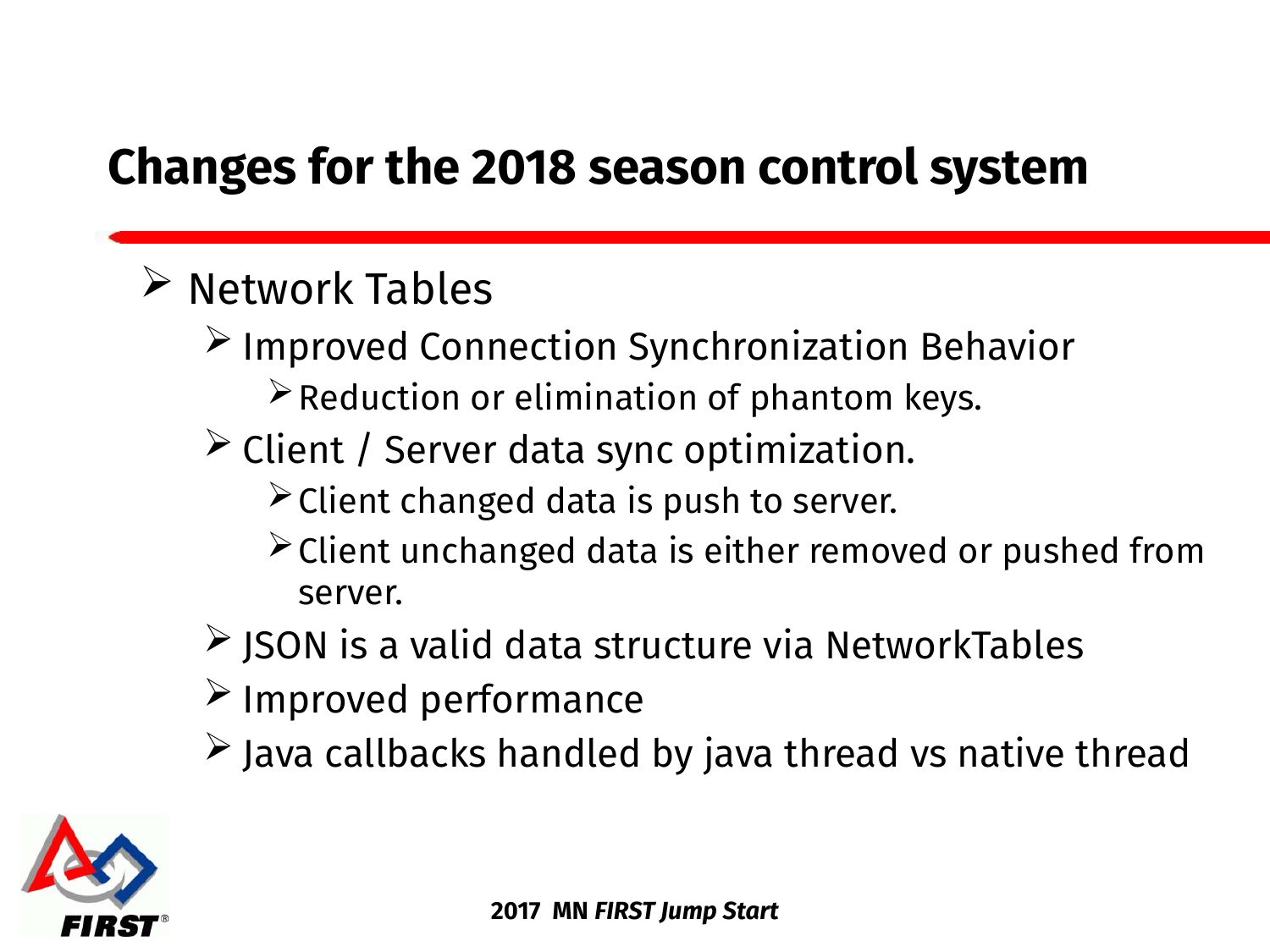

CTRE::MotorControl::CAN
# Changes for the 2018 season control system
Network Tables
Improved Connection Synchronization Behavior
Reduction or elimination of phantom keys.
Client / Server data sync optimization.
Client changed data is push to server.
Client unchanged data is either removed or pushed from server.
JSON is a valid data structure via NetworkTables
Improved performance
Java callbacks handled by java thread vs native thread
2017  MN FIRST Jump Start